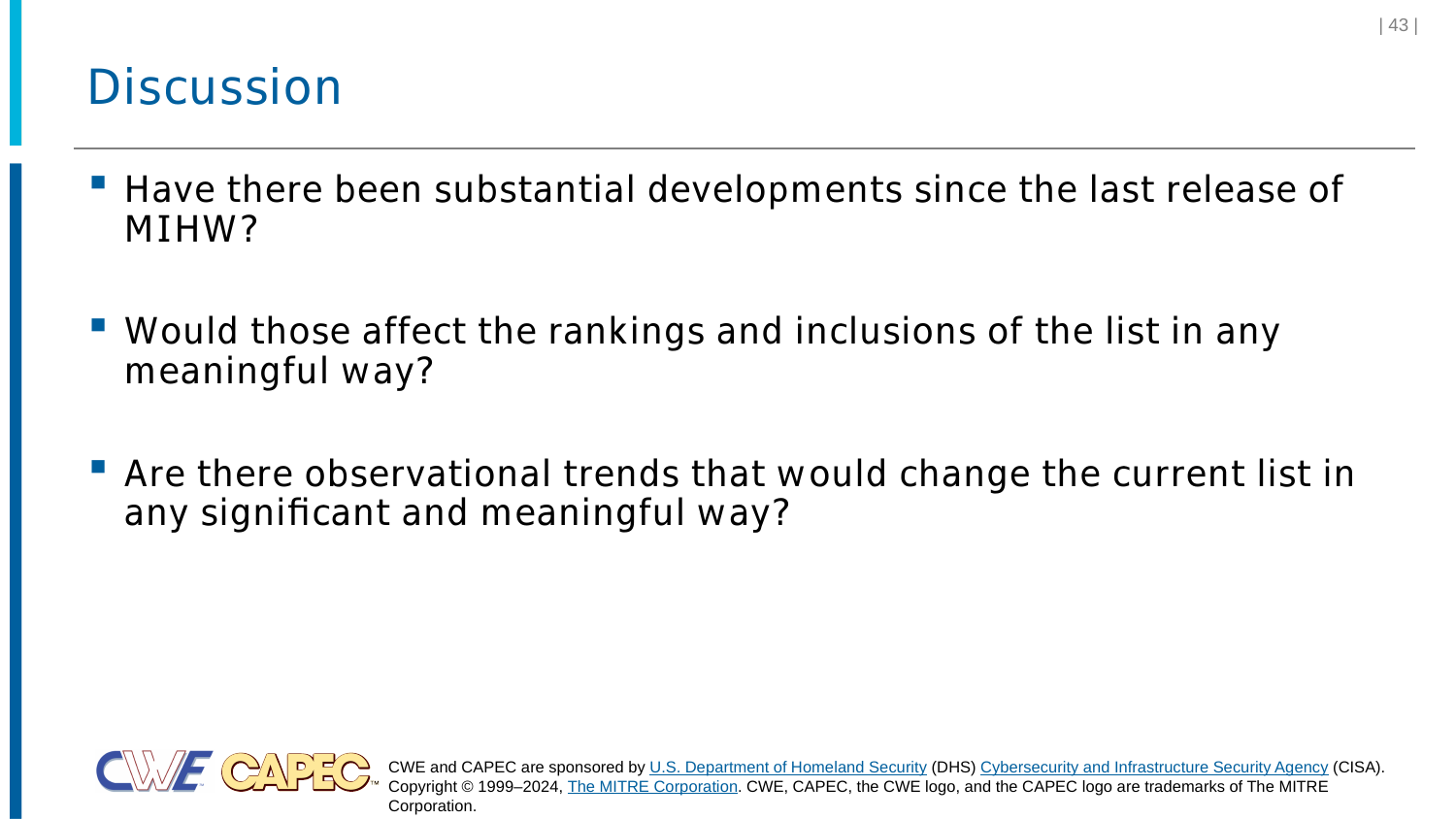

| 43 |
# Discussion
Have there been substantial developments since the last release of MIHW?

Would those affect the rankings and inclusions of the list in any meaningful way?

Are there observational trends that would change the current list in any significant and meaningful way?